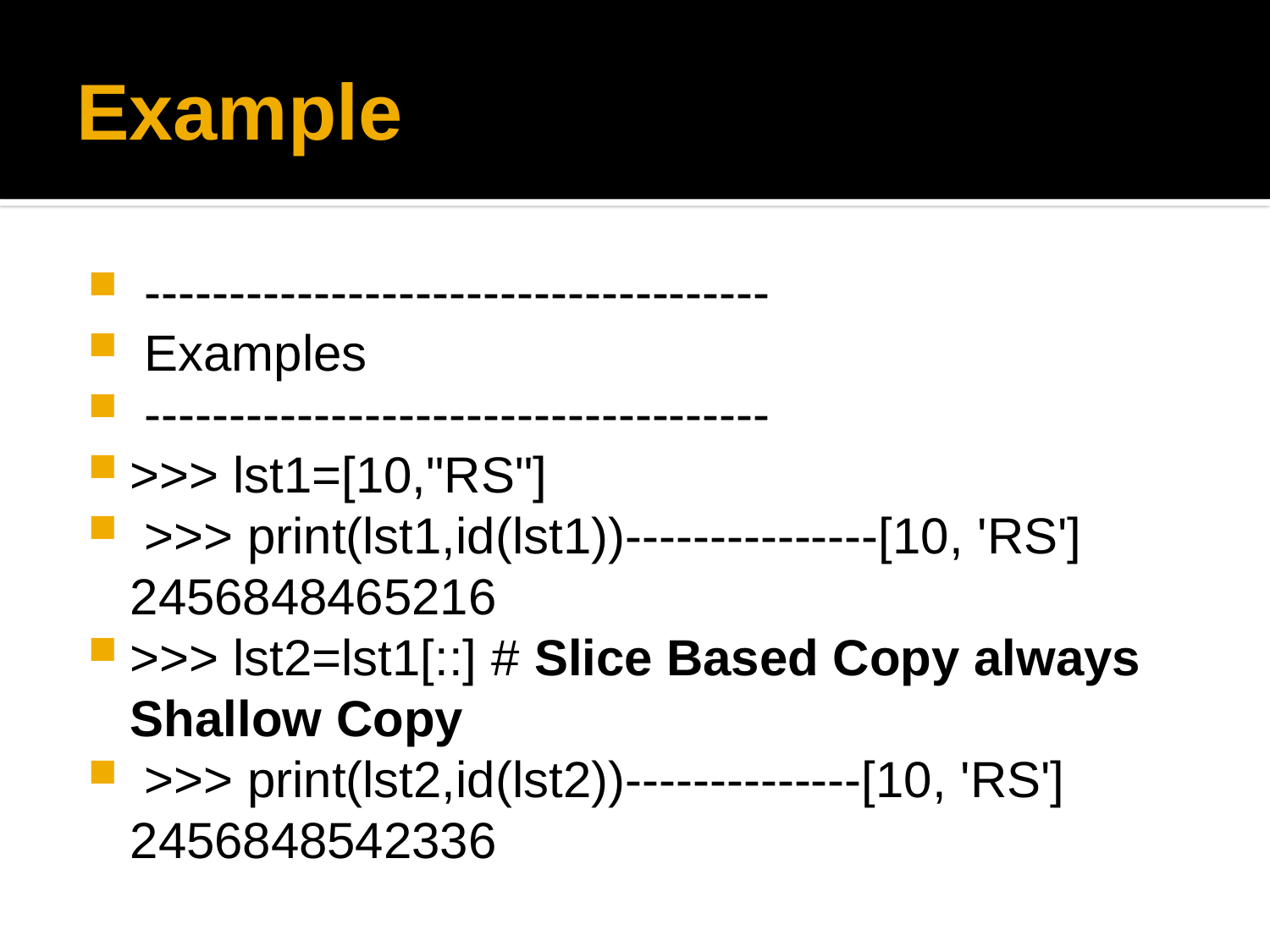

# Example
 -------------------------------------
 Examples
 -------------------------------------
>>> lst1=[10,"RS"]
 >>> print(lst1,id(lst1))---------------[10, 'RS'] 					2456848465216
>>> lst2=lst1[::] # Slice Based Copy always 						Shallow Copy
 >>> print(lst2,id(lst2))--------------[10, 'RS'] 						2456848542336